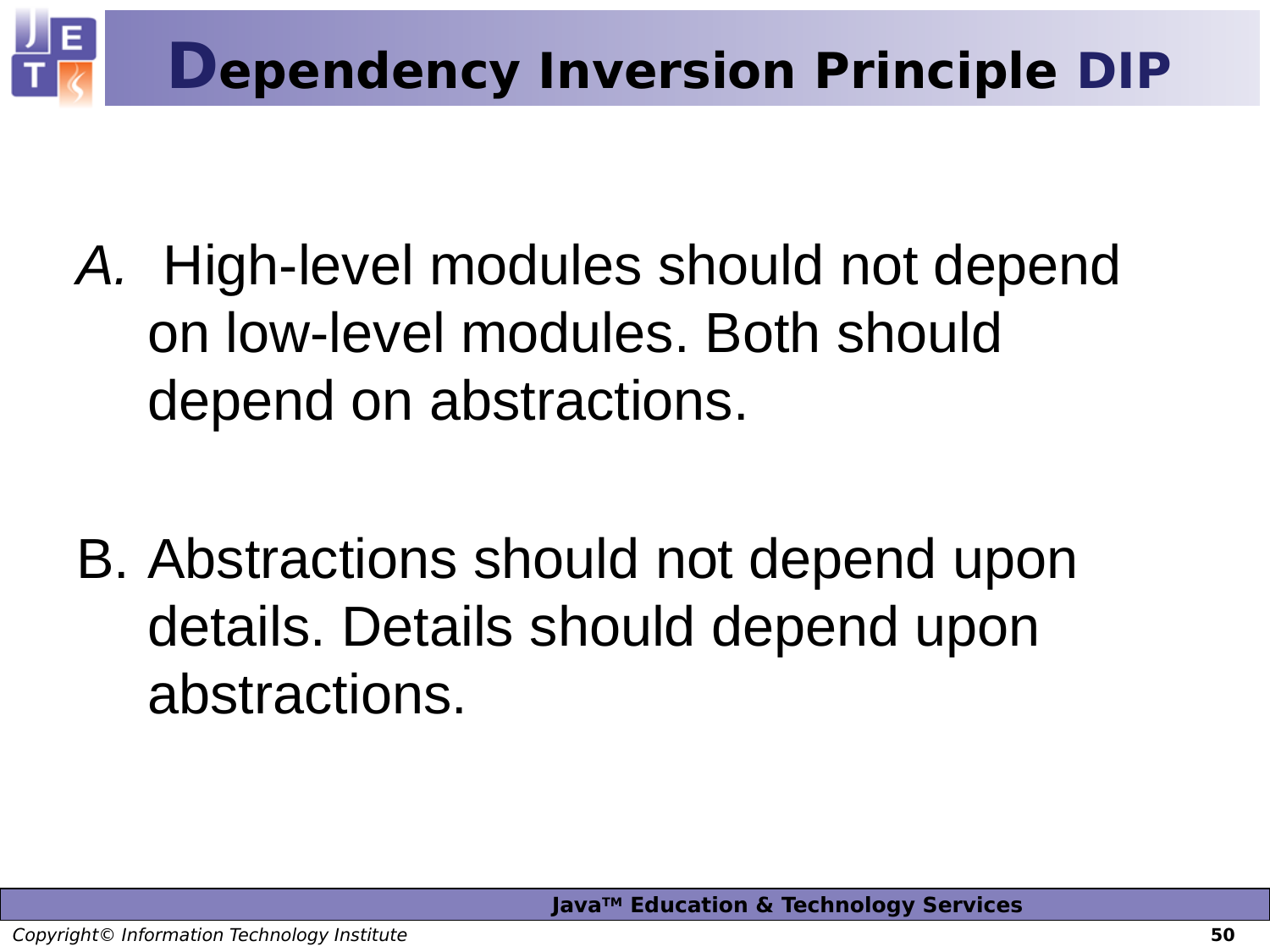

# Dependency Inversion Principle DIP
 High-level modules should not depend on low-level modules. Both should depend on abstractions.

Abstractions should not depend upon details. Details should depend upon abstractions.